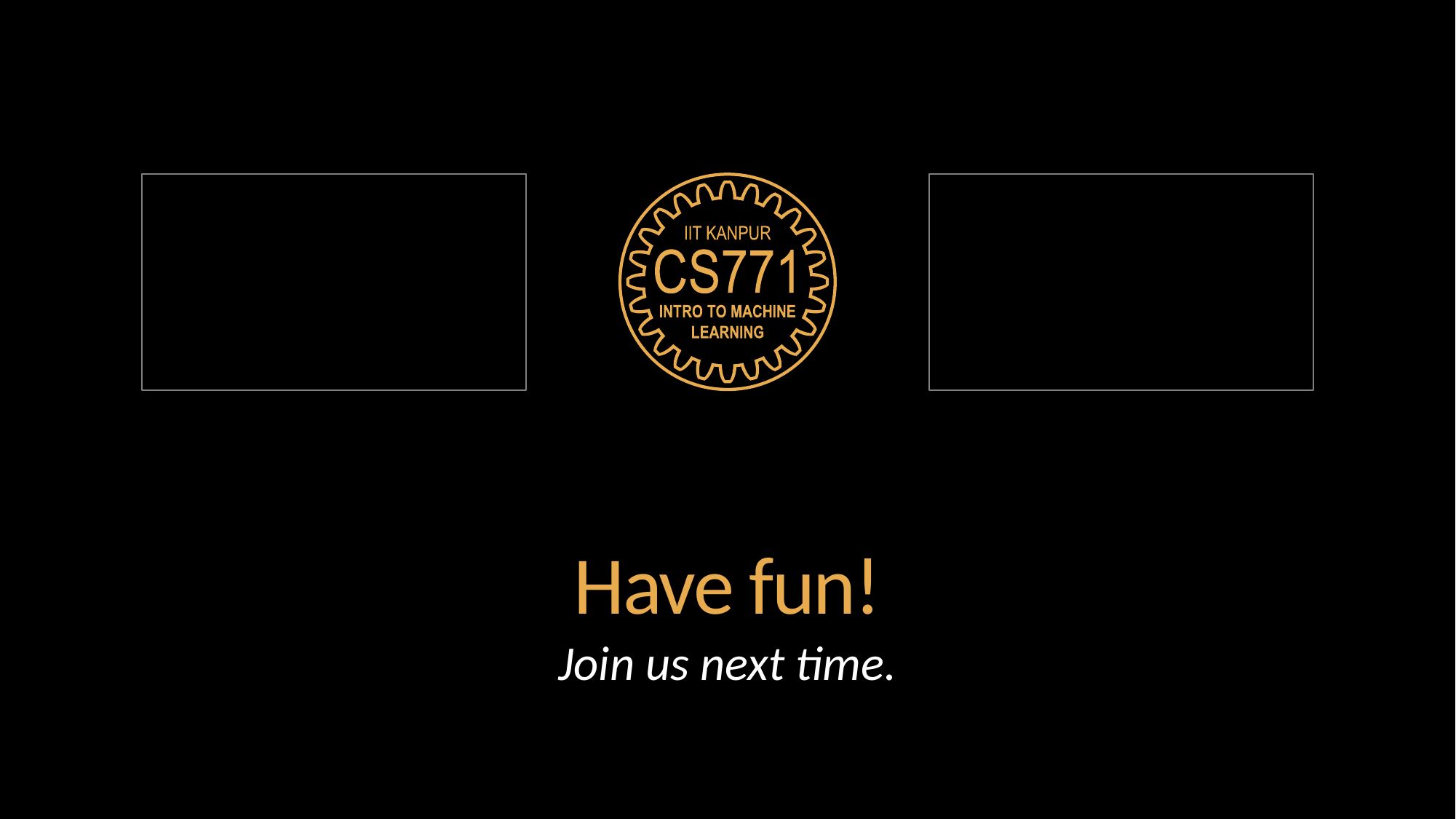

# Have fun!
Join us next time.